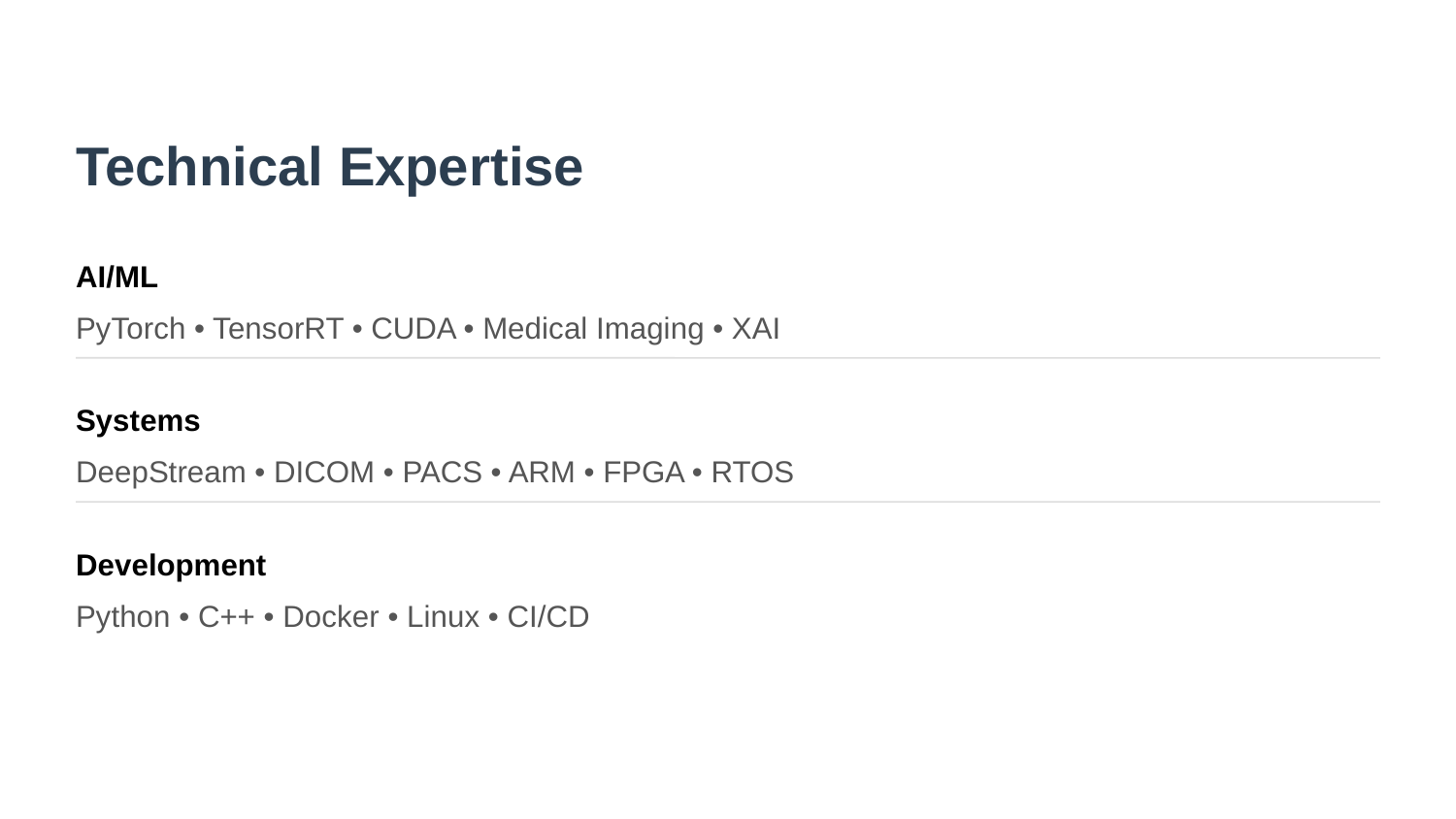

Technical Expertise
AI/ML
PyTorch • TensorRT • CUDA • Medical Imaging • XAI

Systems
DeepStream • DICOM • PACS • ARM • FPGA • RTOS

Development
Python • C++ • Docker • Linux • CI/CD